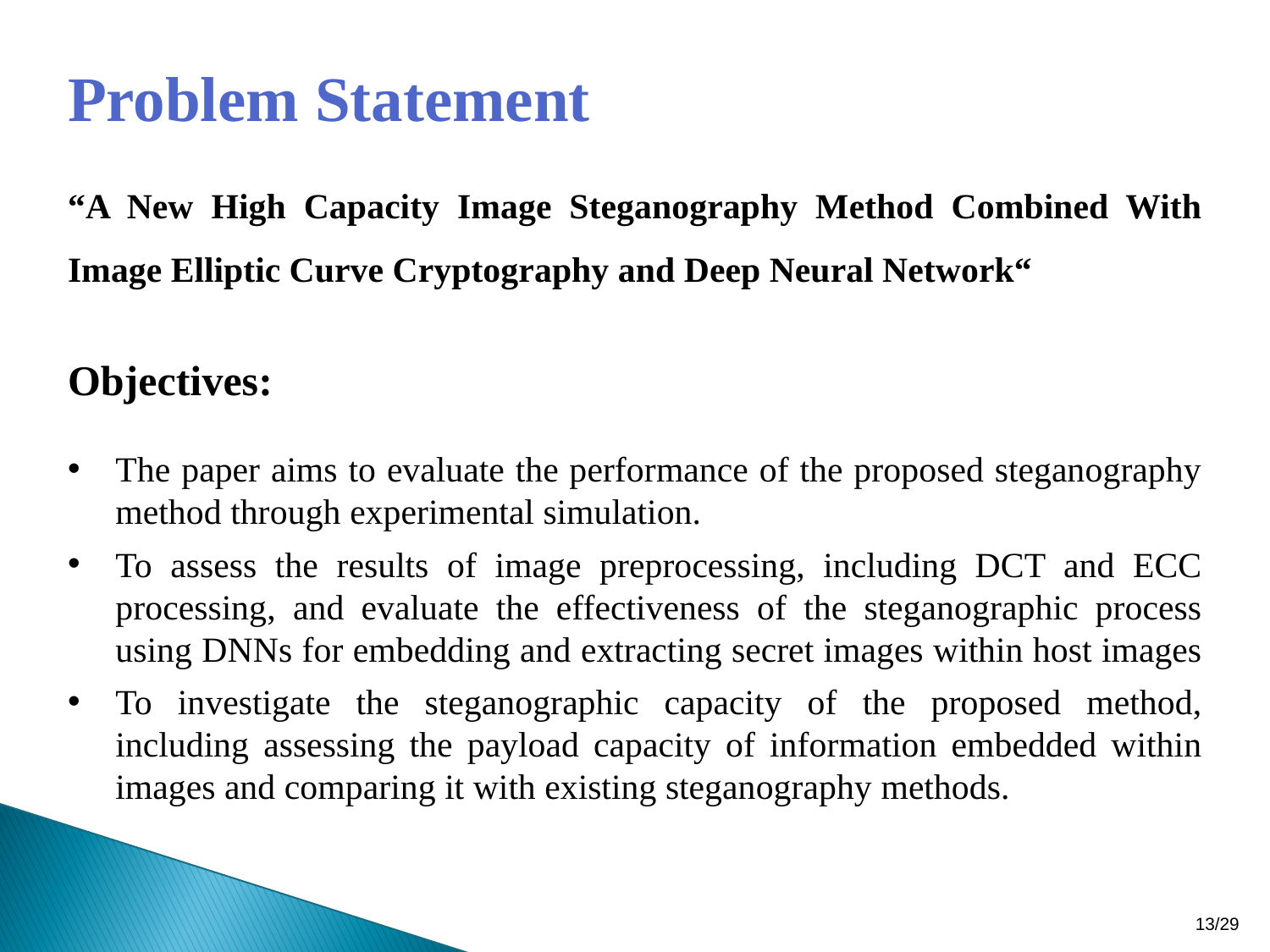

# Problem Statement
“A New High Capacity Image Steganography Method Combined With Image Elliptic Curve Cryptography and Deep Neural Network“

Objectives:

The paper aims to evaluate the performance of the proposed steganography method through experimental simulation.
To assess the results of image preprocessing, including DCT and ECC processing, and evaluate the effectiveness of the steganographic process using DNNs for embedding and extracting secret images within host images
To investigate the steganographic capacity of the proposed method, including assessing the payload capacity of information embedded within images and comparing it with existing steganography methods.

13/29